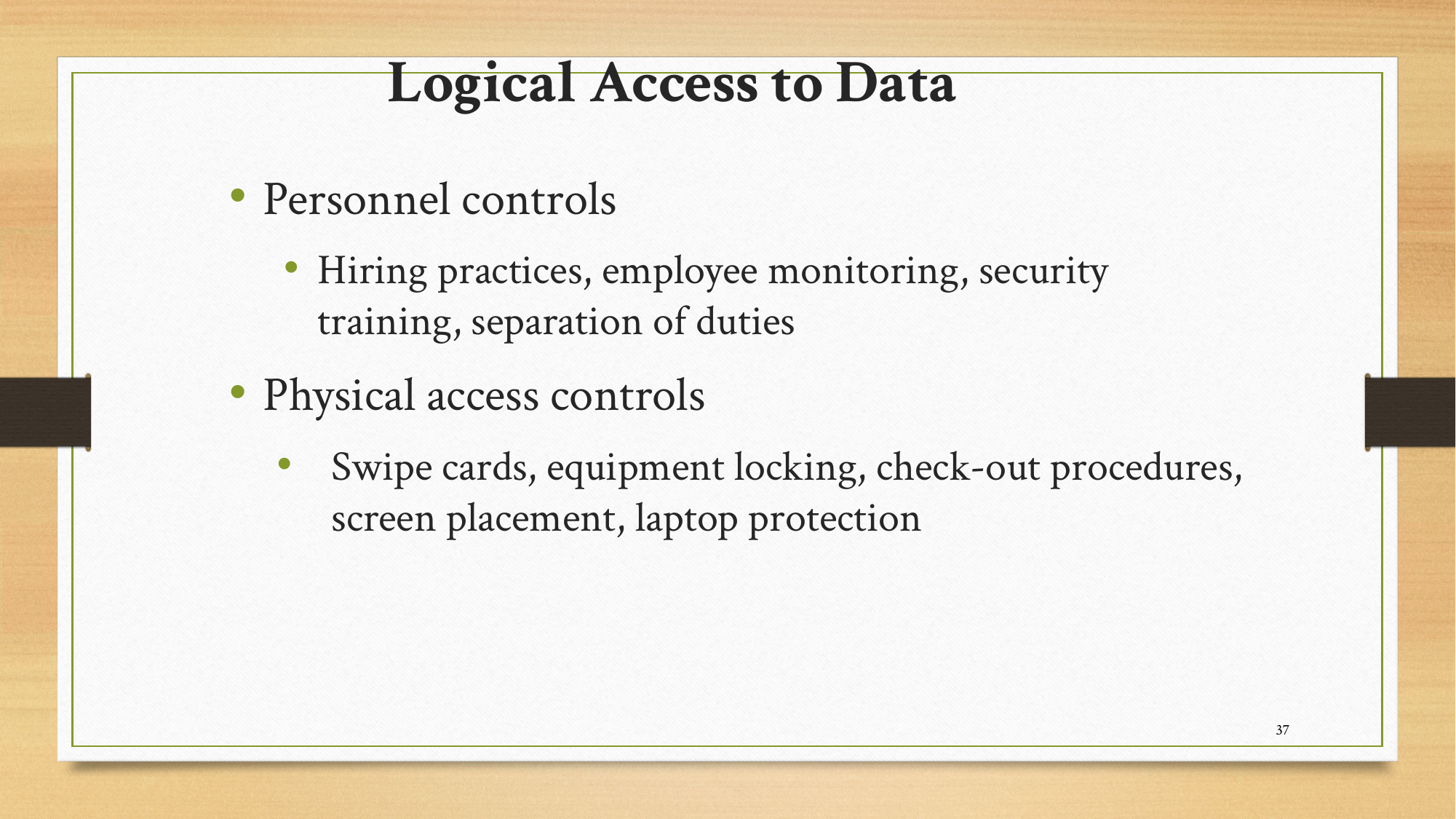

# Logical Access to Data
Personnel controls
Hiring practices, employee monitoring, security training, separation of duties
Physical access controls
Swipe cards, equipment locking, check-out procedures, screen placement, laptop protection

37